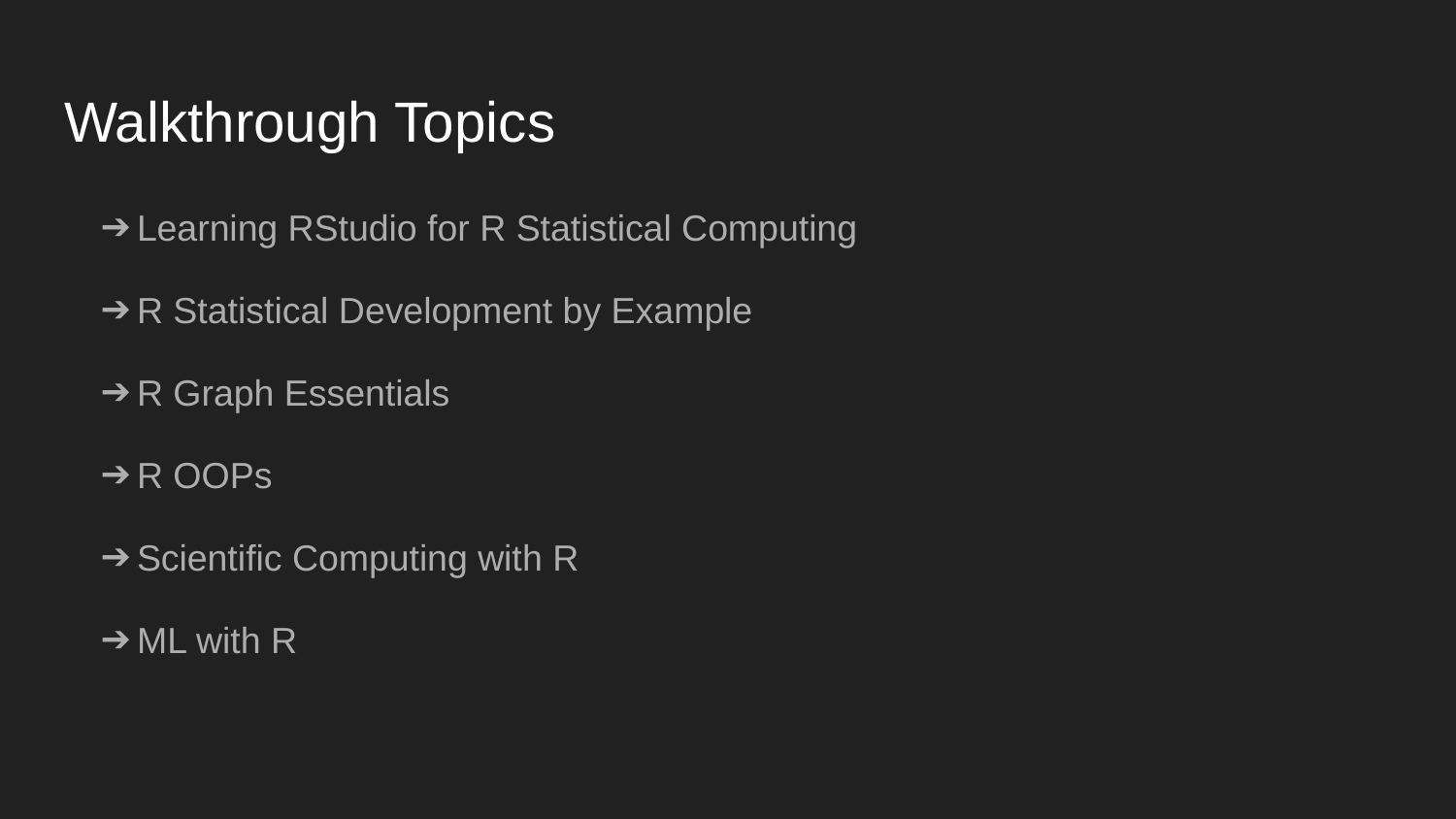

# Walkthrough Topics
Learning RStudio for R Statistical Computing
R Statistical Development by Example
R Graph Essentials
R OOPs
Scientific Computing with R
ML with R